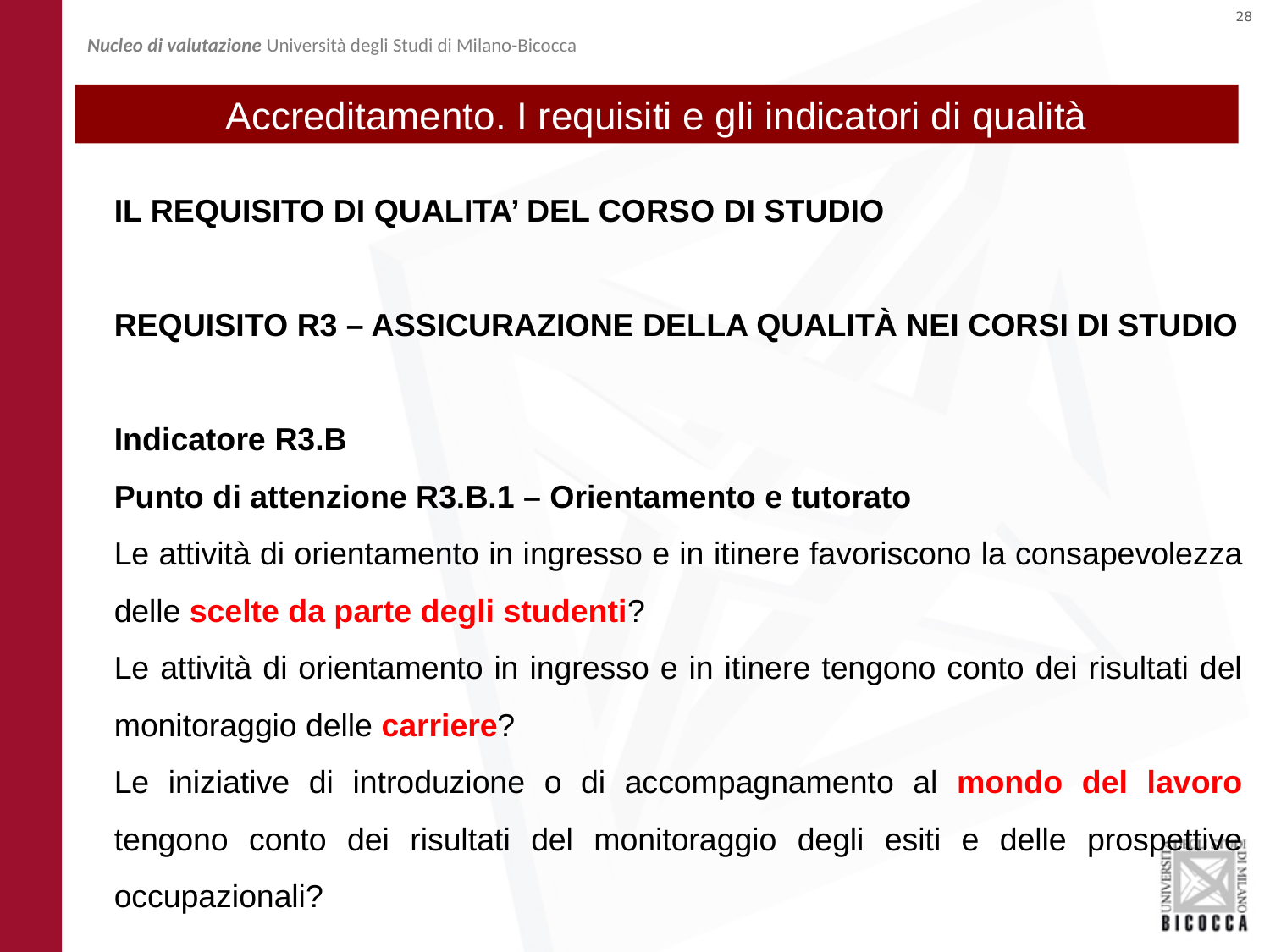

Nucleo di valutazione Università degli Studi di Milano-Bicocca
Accreditamento. I requisiti e gli indicatori di qualità
IL REQUISITO DI QUALITA’ DEL CORSO DI STUDIO

REQUISITO R3 – ASSICURAZIONE DELLA QUALITÀ NEI CORSI DI STUDIO

Indicatore R3.B
Punto di attenzione R3.B.1 – Orientamento e tutorato
Le attività di orientamento in ingresso e in itinere favoriscono la consapevolezza delle scelte da parte degli studenti?
Le attività di orientamento in ingresso e in itinere tengono conto dei risultati del monitoraggio delle carriere?
Le iniziative di introduzione o di accompagnamento al mondo del lavoro tengono conto dei risultati del monitoraggio degli esiti e delle prospettive occupazionali?